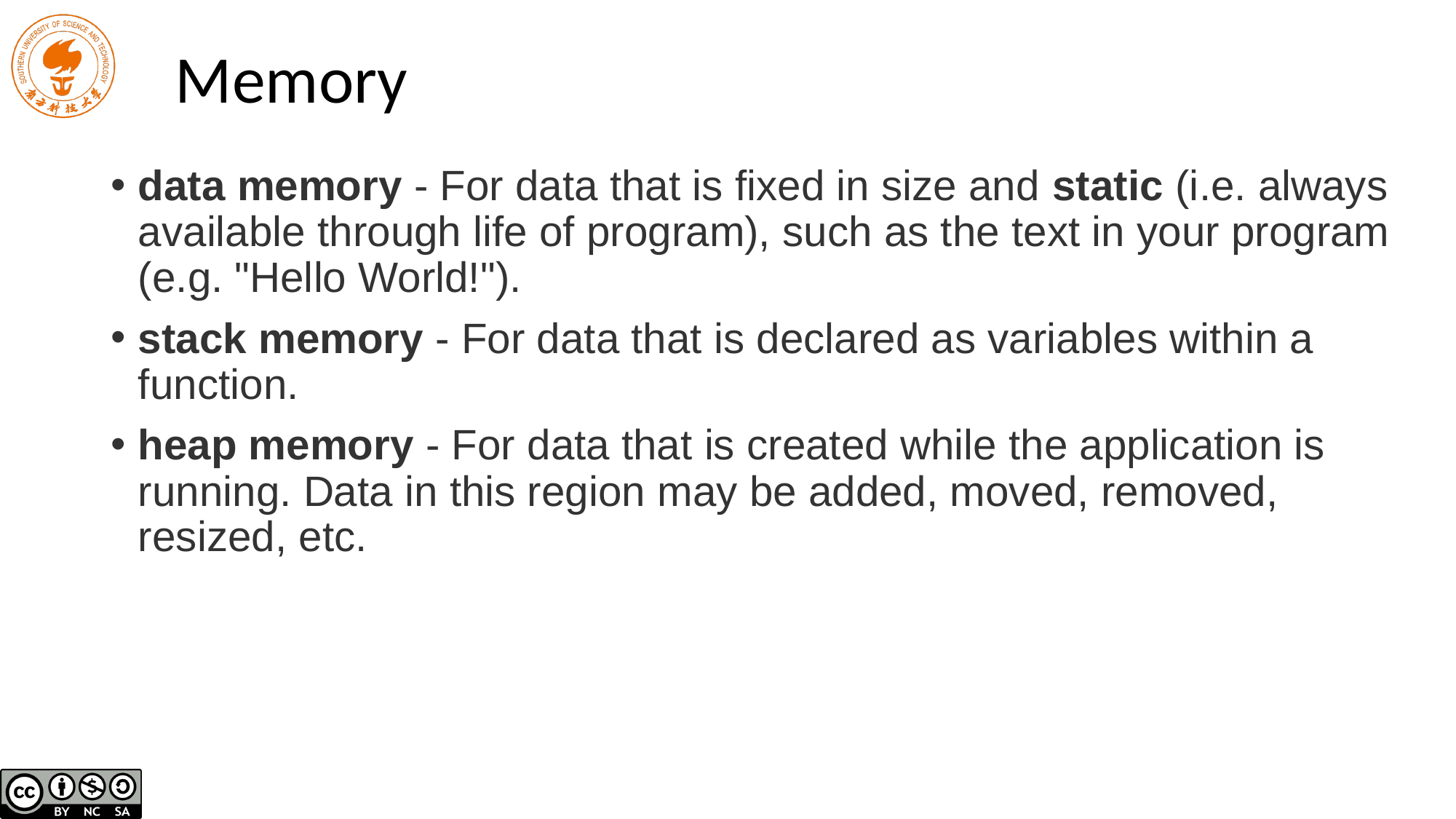

# Memory
data memory - For data that is fixed in size and static (i.e. always available through life of program), such as the text in your program (e.g. "Hello World!").
stack memory - For data that is declared as variables within a function.
heap memory - For data that is created while the application is running. Data in this region may be added, moved, removed, resized, etc.